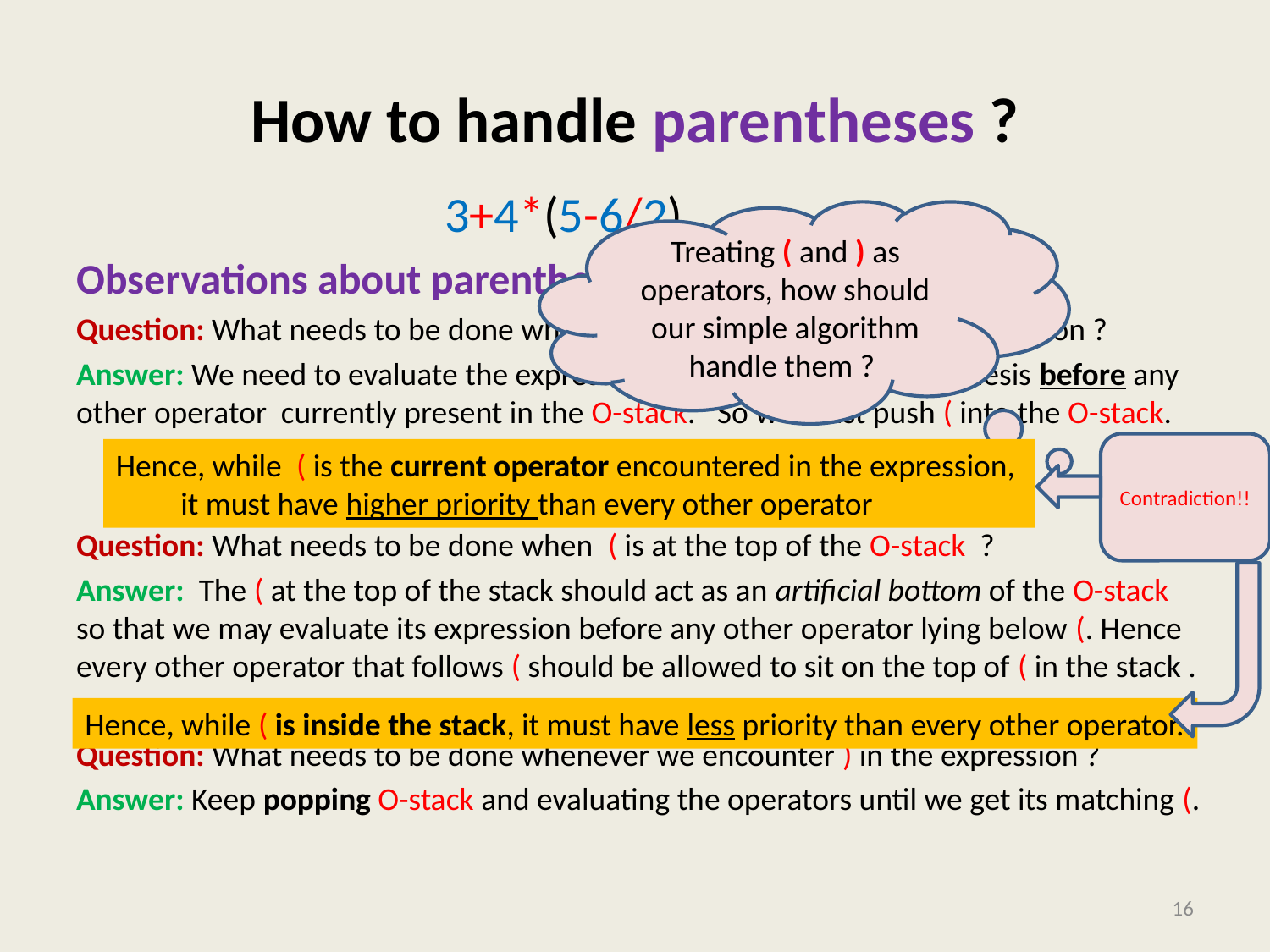

# How to handle parentheses ?
                             3+4*(5-6/2)
Observations about parentheses :
Question: What needs to be done whenever we encounter  ( in the expression ?
Answer: We need to evaluate the expression enclosed by  this parenthesis before any other operator  currently present in the O-stack.   So we must push ( into the O-stack.

Question: What needs to be done when  ( is at the top of the O-stack  ?
Answer:  The ( at the top of the stack should act as an artificial bottom of the O-stack  so that we may evaluate its expression before any other operator lying below (. Hence every other operator that follows ( should be allowed to sit on the top of ( in the stack .

Question: What needs to be done whenever we encounter ) in the expression ?
Answer: Keep popping O-stack and evaluating the operators until we get its matching (.

Treating ( and ) as operators, how should our simple algorithm handle them ?
Contradiction!!

Hence, while  ( is the current operator encountered in the expression,
         it must have higher priority than every other operator
Hence, while ( is inside the stack, it must have less priority than every other operator.
16